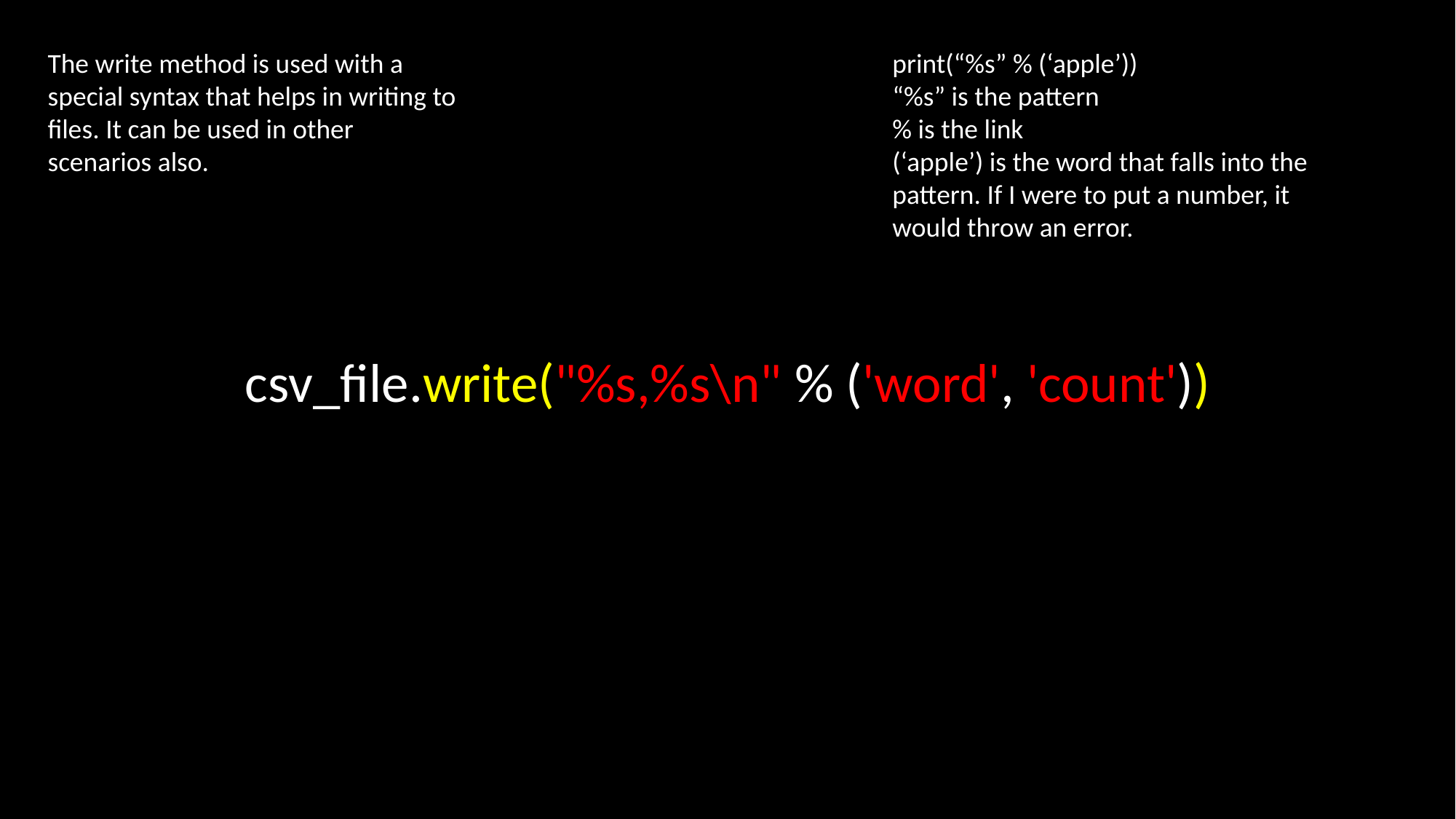

The write method is used with a special syntax that helps in writing to files. It can be used in other scenarios also.
print(“%s” % (‘apple’))
“%s” is the pattern
% is the link
(‘apple’) is the word that falls into the pattern. If I were to put a number, it would throw an error.
# csv_file.write("%s,%s\n" % ('word', 'count'))